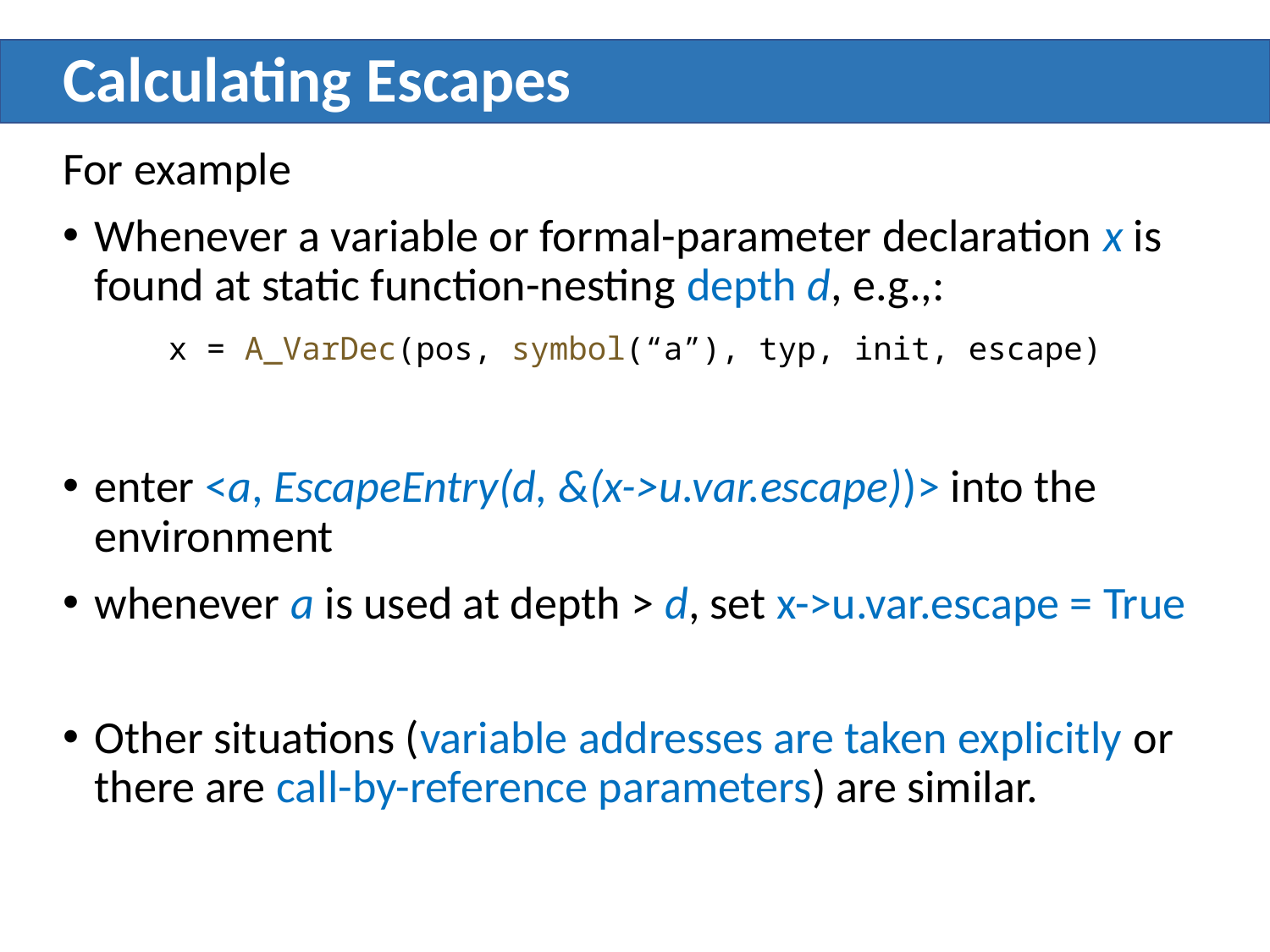

# Calculating Escapes
For example
Whenever a variable or formal-parameter declaration x is found at static function-nesting depth d, e.g.,:

enter <a, EscapeEntry(d, &(x->u.var.escape))> into the environment
whenever a is used at depth > d, set x->u.var.escape = True

Other situations (variable addresses are taken explicitly or there are call-by-reference parameters) are similar.
x = A_VarDec(pos, symbol(“a”), typ, init, escape)